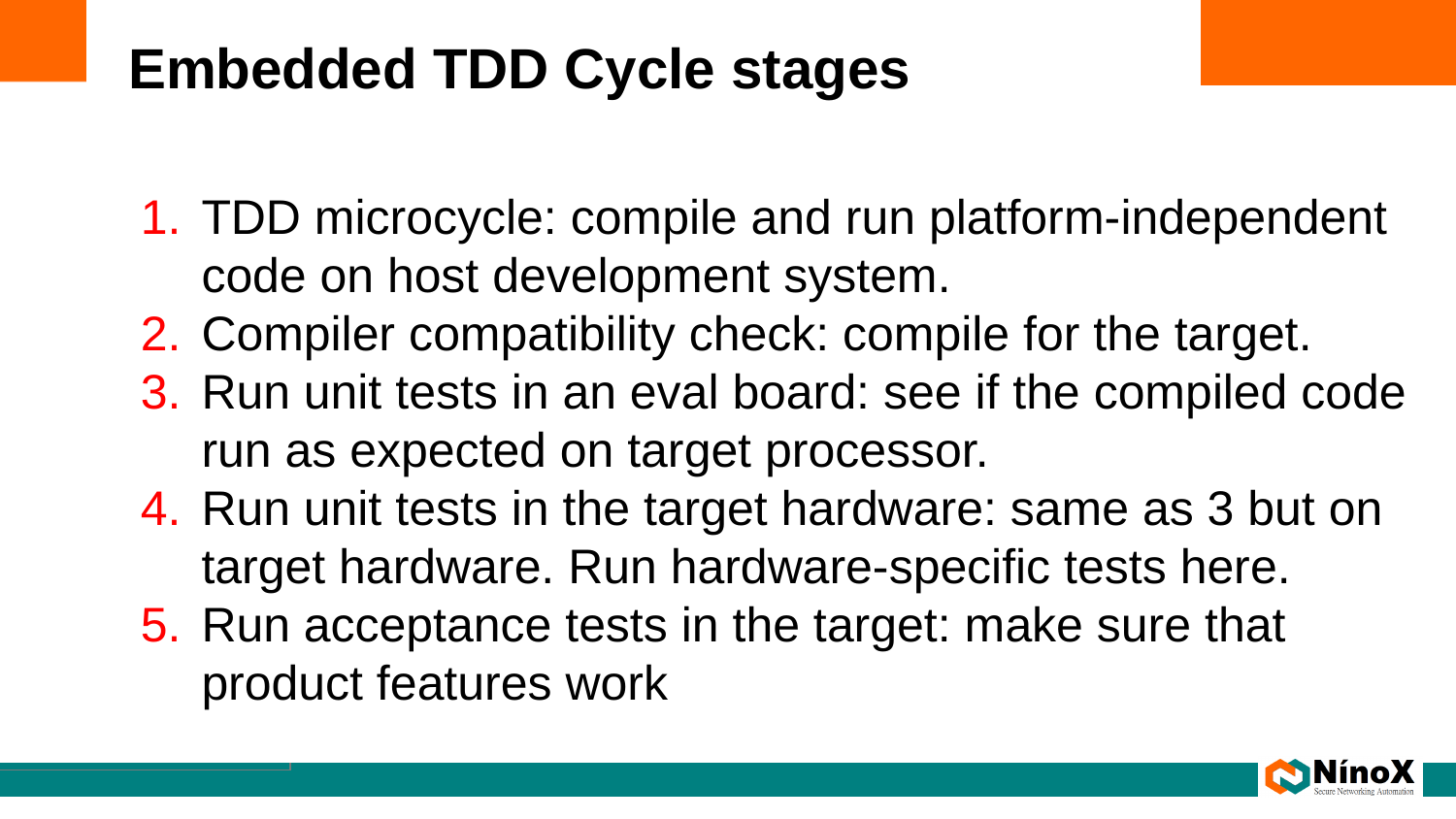

# Embedded TDD Cycle stages
TDD microcycle: compile and run platform-independent code on host development system.
Compiler compatibility check: compile for the target.
Run unit tests in an eval board: see if the compiled code  run as expected on target processor.
Run unit tests in the target hardware: same as 3 but on target hardware. Run hardware-specific tests here.
Run acceptance tests in the target: make sure that product features work